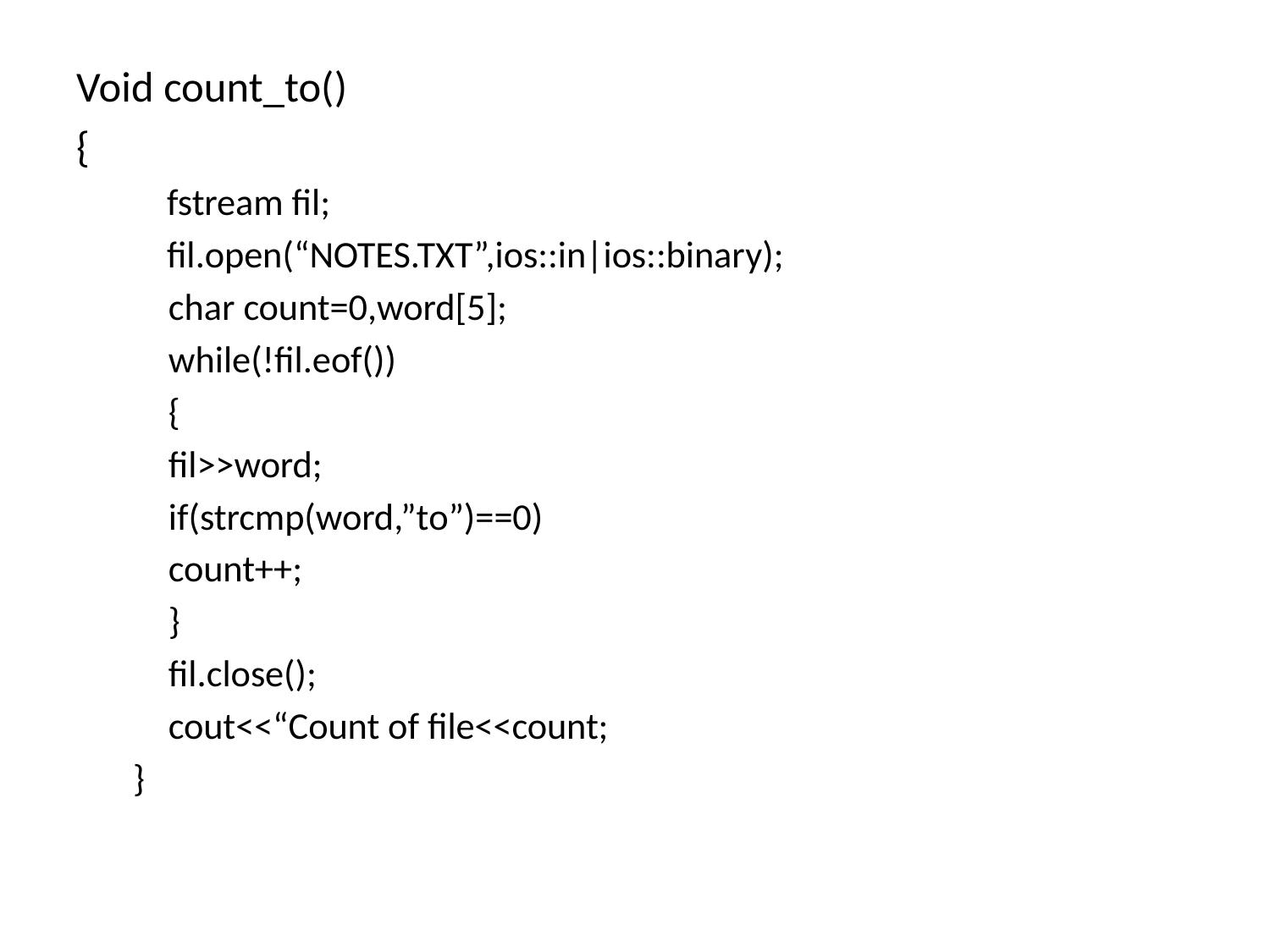

Void count_to()
{
    fstream fil;
    fil.open(“NOTES.TXT”,ios::in|ios::binary);
	char count=0,word[5];
	while(!fil.eof())
	{
			fil>>word;
			if(strcmp(word,”to”)==0)
			count++;
	}
	fil.close();
	cout<<“Count of file<<count;
}